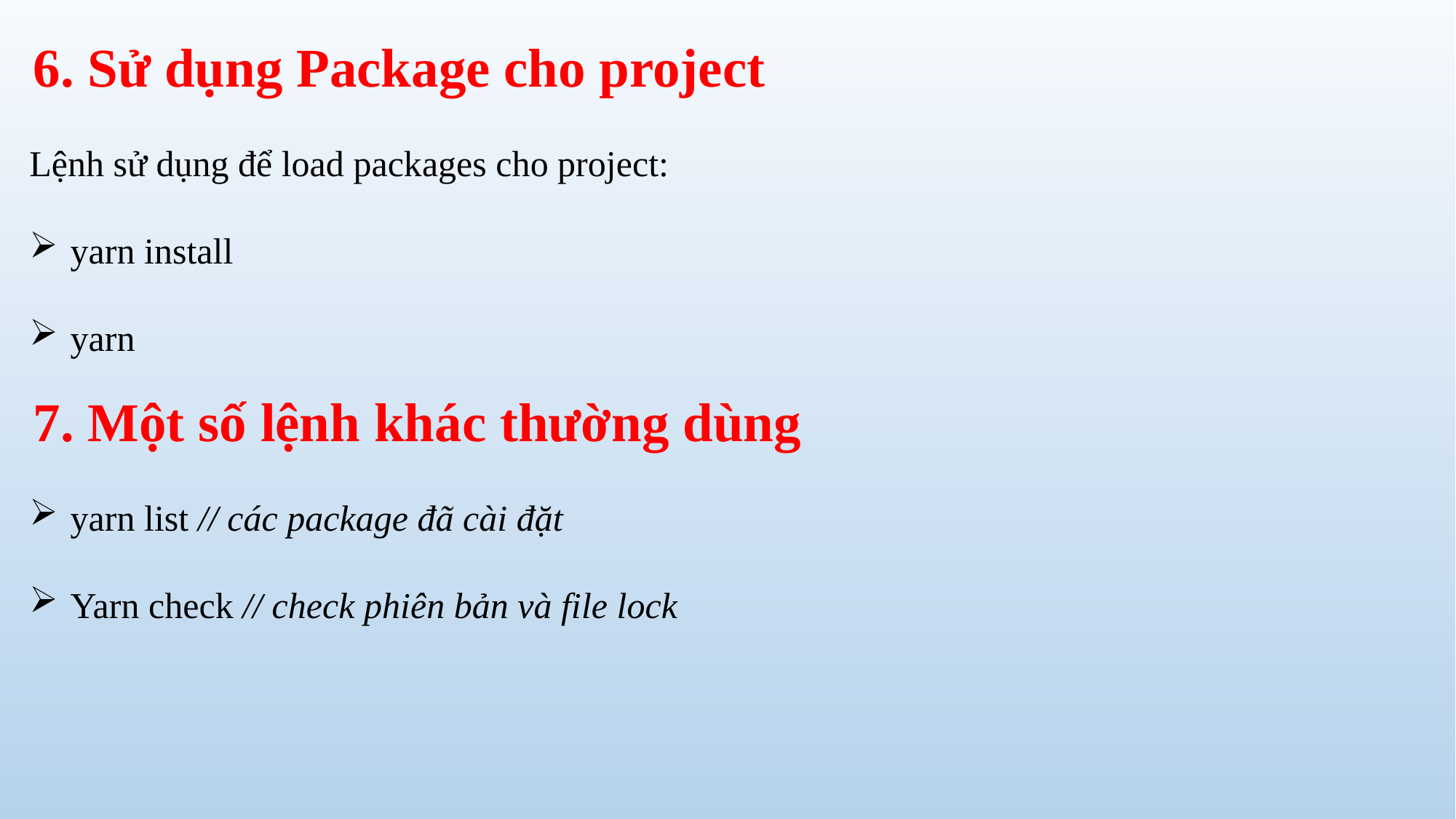

6. Sử dụng Package cho project
Lệnh sử dụng để load packages cho project:

yarn install

yarn
7. Một số lệnh khác thường dùng
yarn list // các package đã cài đặt

Yarn check // check phiên bản và file lock